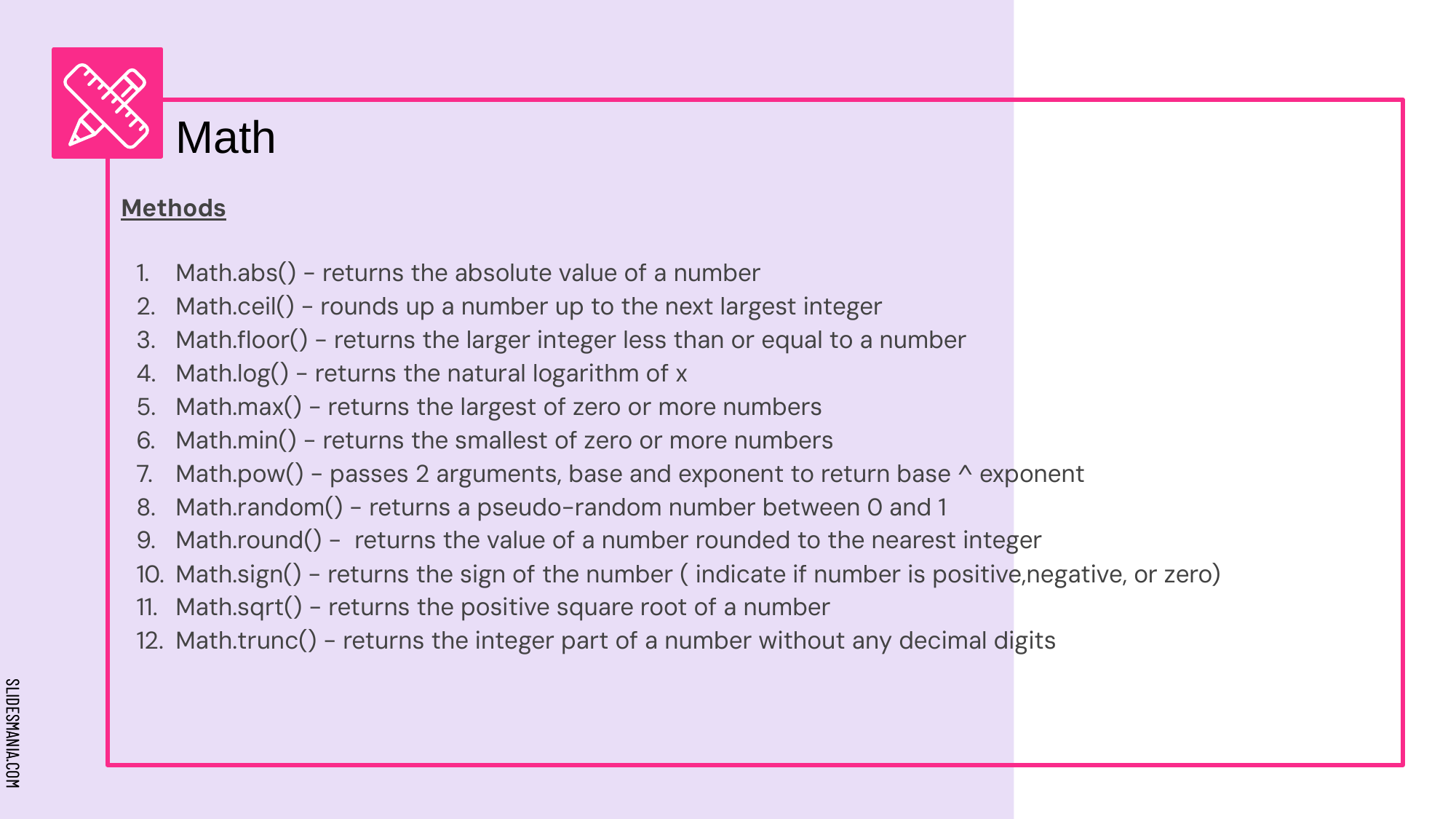

# Math
Methods
Math.abs() - returns the absolute value of a number
Math.ceil() - rounds up a number up to the next largest integer
Math.floor() - returns the larger integer less than or equal to a number
Math.log() - returns the natural logarithm of x
Math.max() - returns the largest of zero or more numbers
Math.min() - returns the smallest of zero or more numbers
Math.pow() - passes 2 arguments, base and exponent to return base ^ exponent
Math.random() - returns a pseudo-random number between 0 and 1
Math.round() -  returns the value of a number rounded to the nearest integer
Math.sign() - returns the sign of the number ( indicate if number is positive,negative, or zero)
Math.sqrt() - returns the positive square root of a number
Math.trunc() - returns the integer part of a number without any decimal digits